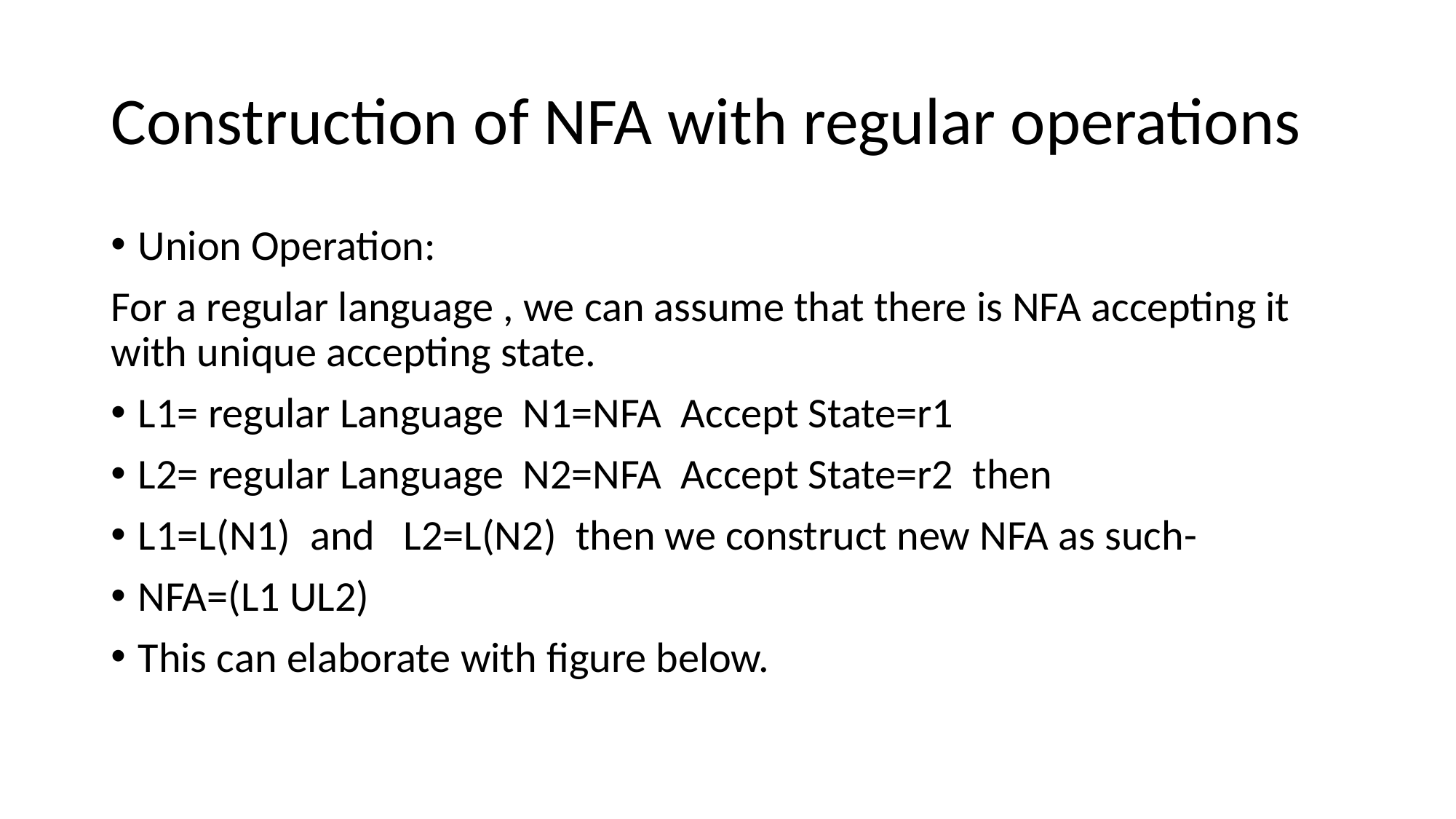

# Construction of NFA with regular operations
Union Operation:
For a regular language , we can assume that there is NFA accepting it with unique accepting state.
L1= regular Language  N1=NFA  Accept State=r1
L2= regular Language  N2=NFA  Accept State=r2  then
L1=L(N1)  and   L2=L(N2)  then we construct new NFA as such-
NFA=(L1 UL2)
This can elaborate with figure below.